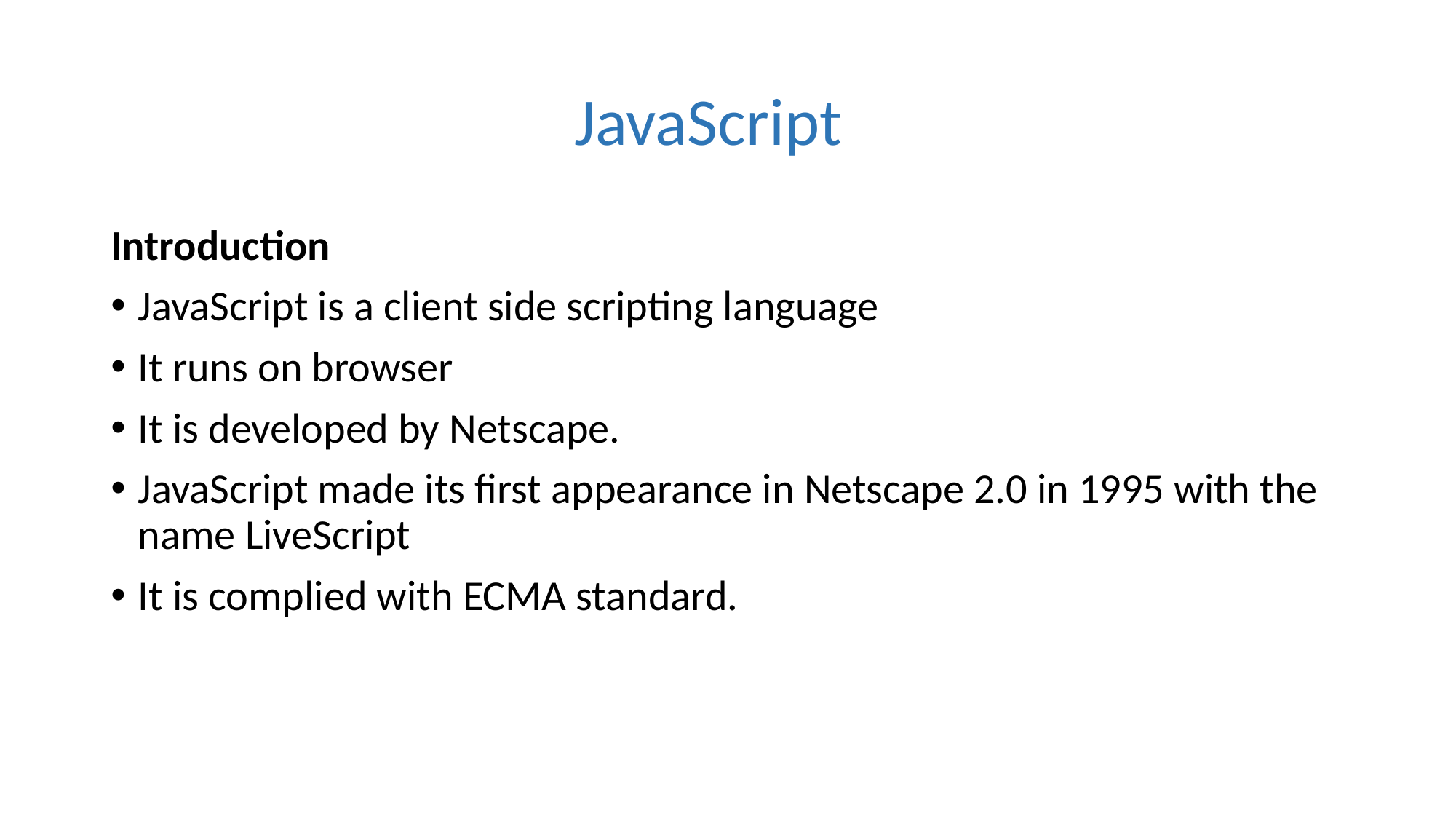

# JavaScript
Introduction
JavaScript is a client side scripting language
It runs on browser
It is developed by Netscape.
JavaScript made its first appearance in Netscape 2.0 in 1995 with the name LiveScript
It is complied with ECMA standard.